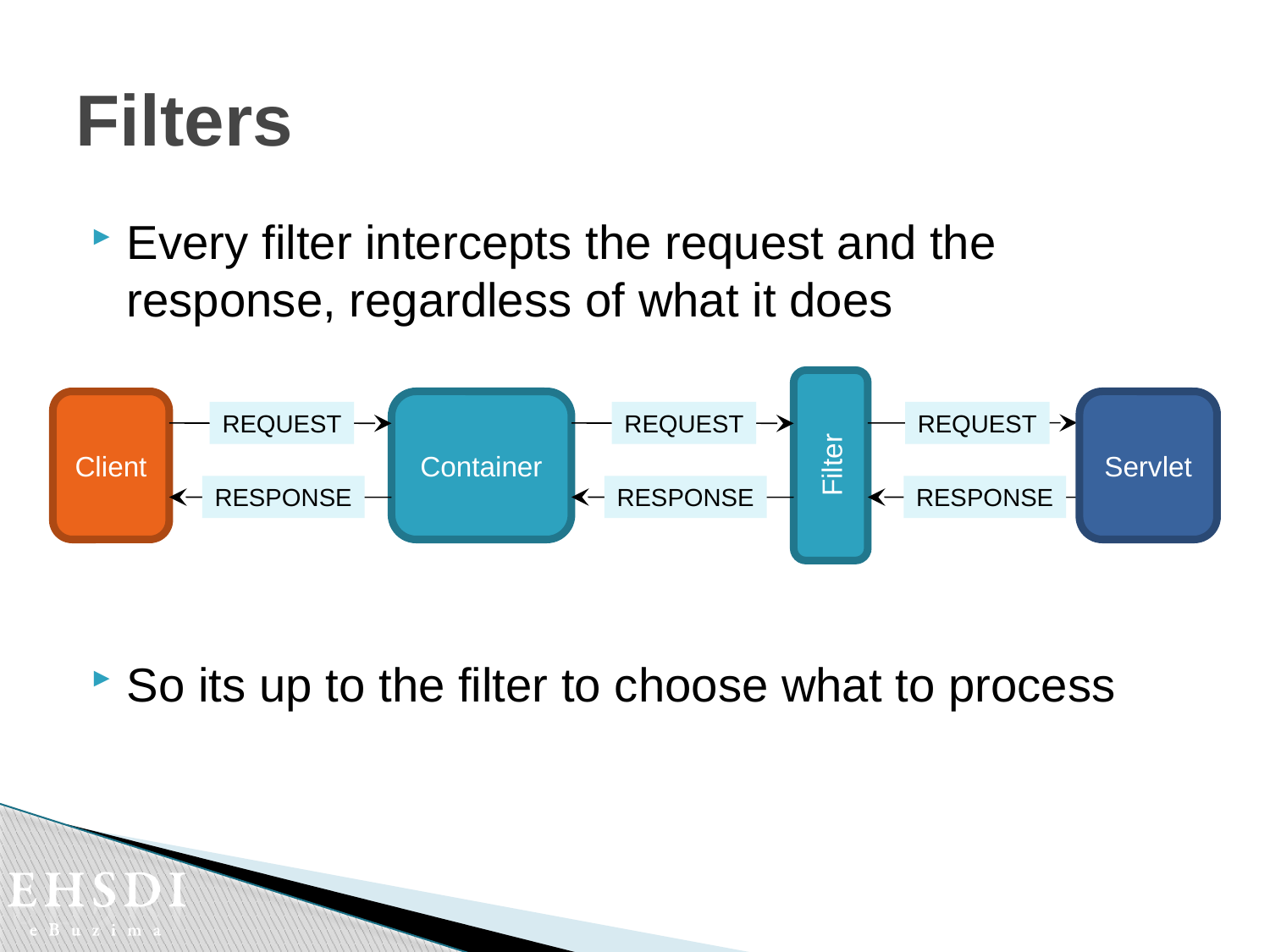

# Filters
Every filter intercepts the request and the response, regardless of what it does

So its up to the filter to choose what to process
Filter
Client
Container
Servlet
REQUEST
REQUEST
REQUEST
RESPONSE
RESPONSE
RESPONSE